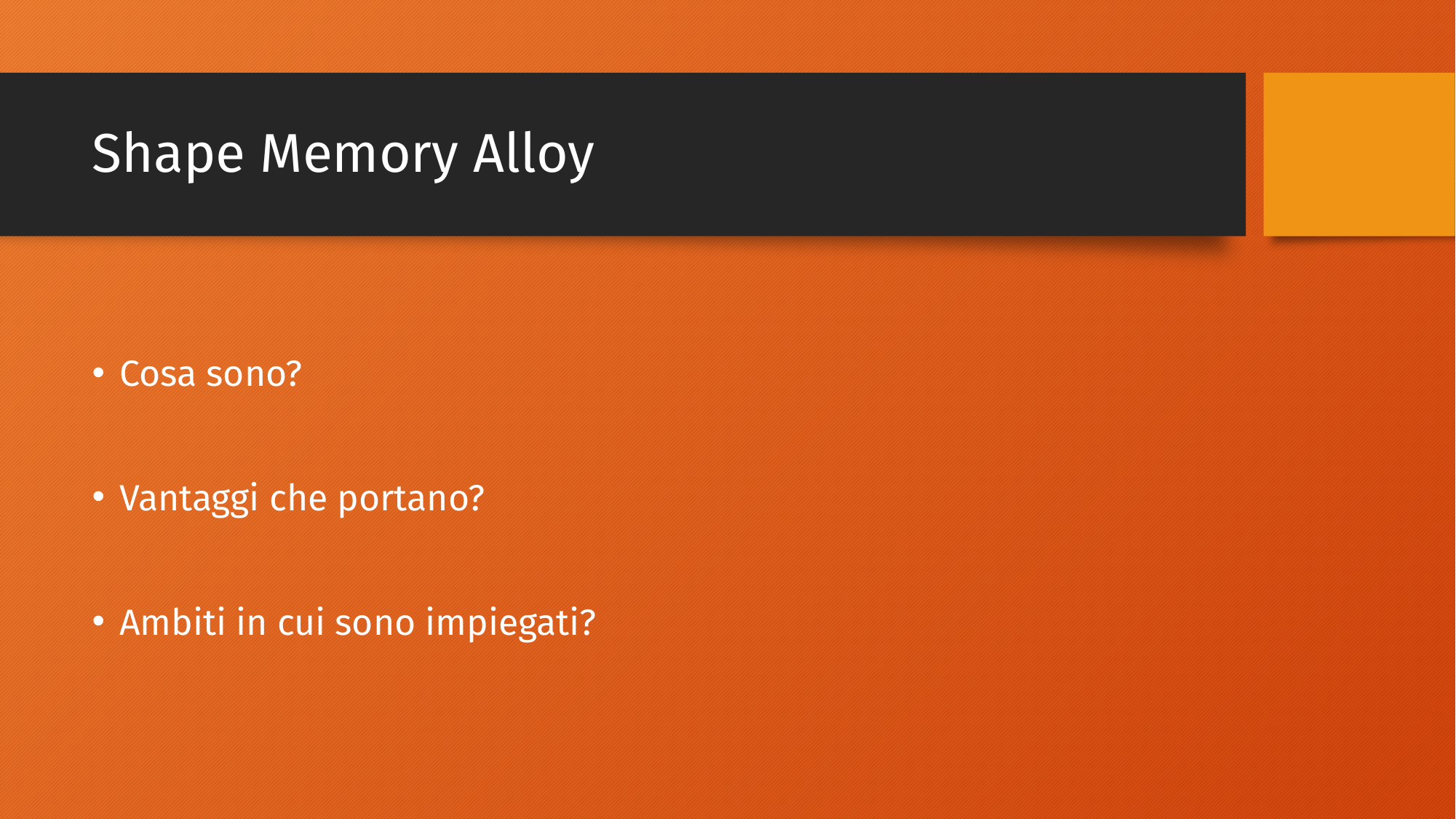

# Shape Memory Alloy
Cosa sono?
Vantaggi che portano?
Ambiti in cui sono impiegati?